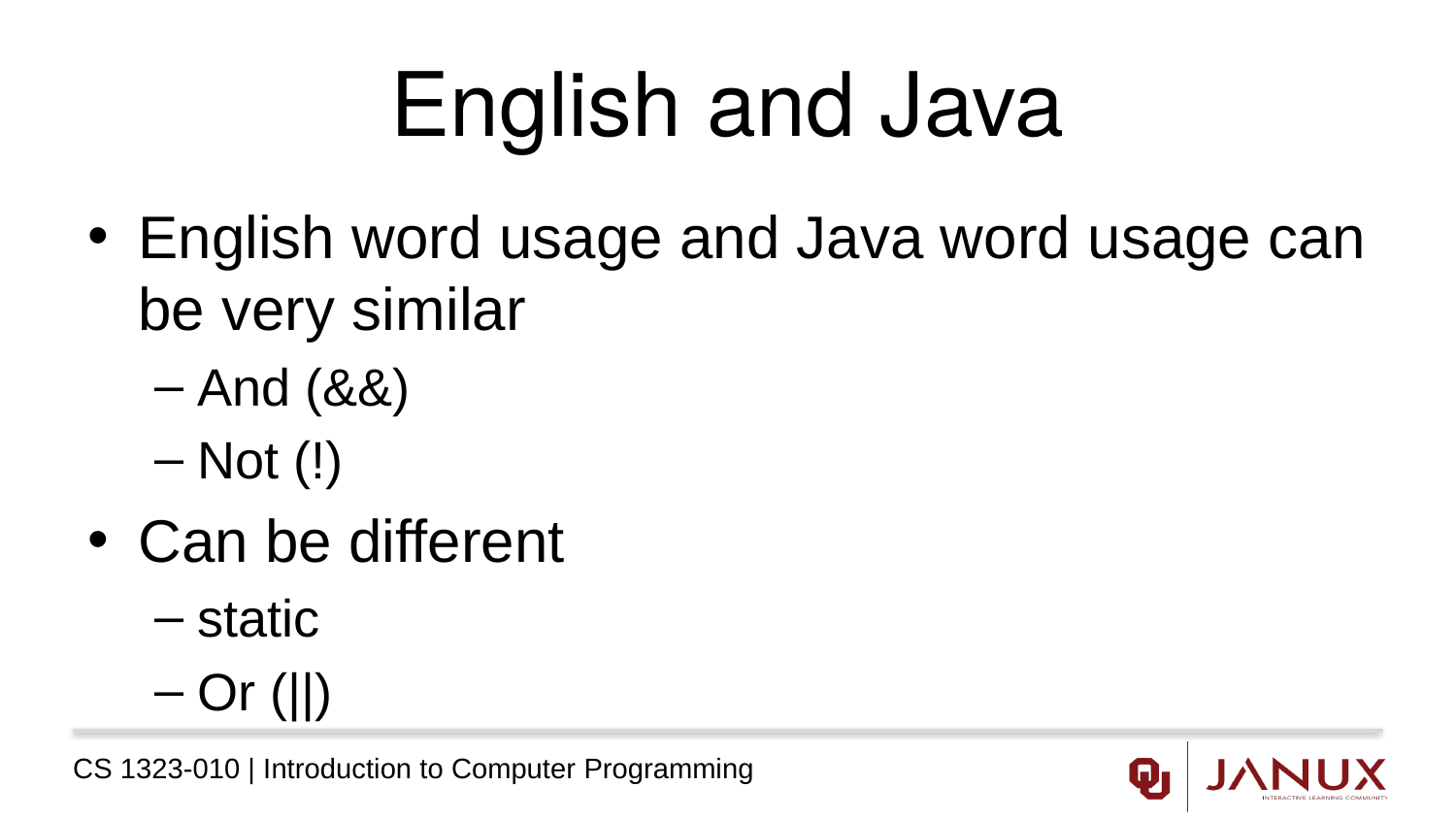

# English and Java
English word usage and Java word usage can be very similar
And (&&)
Not (!)
Can be different
static
Or (||)